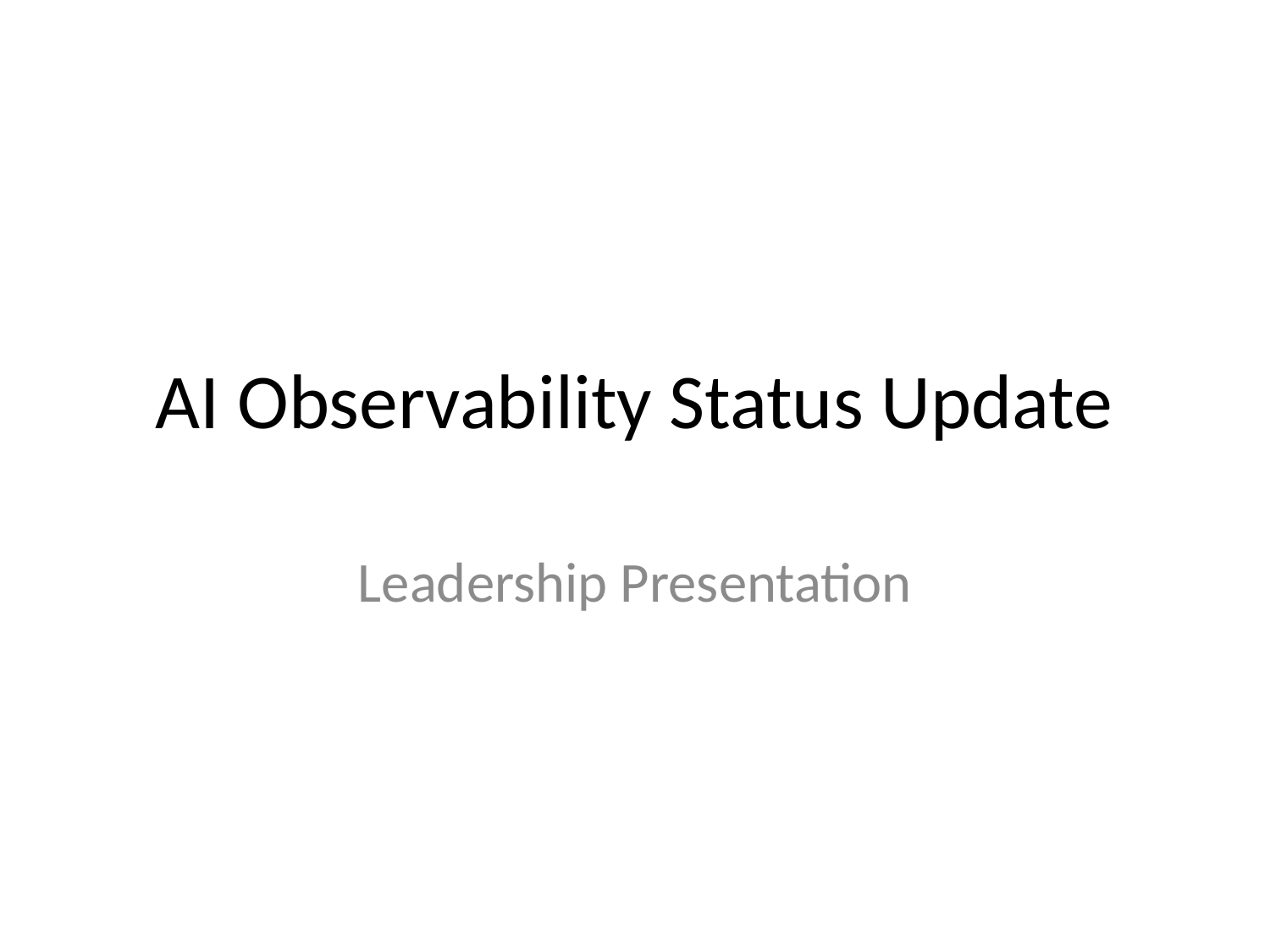

# AI Observability Status Update
Leadership Presentation